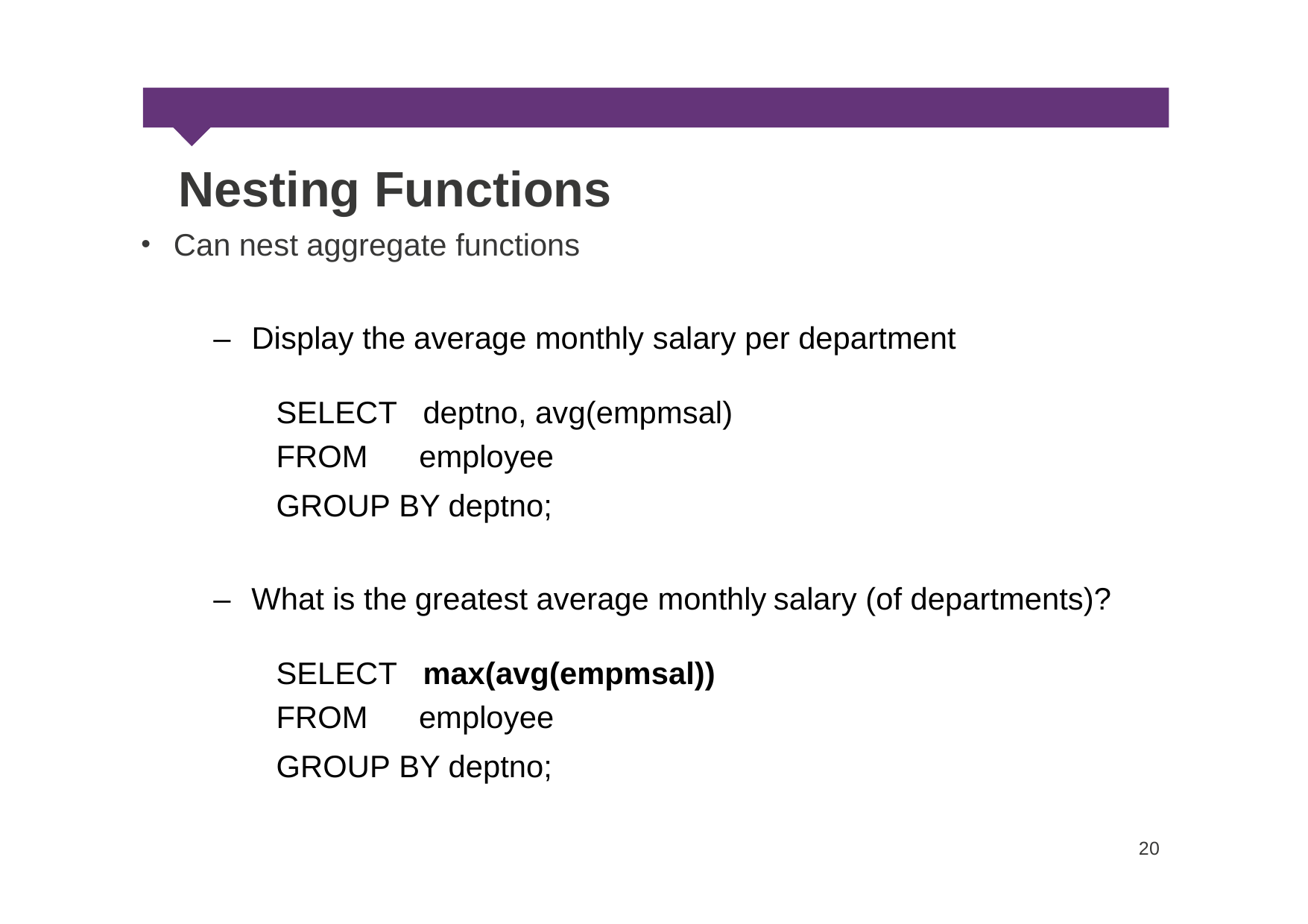

Nesting Functions

•
Can
nest aggregate functions
–
Display the
average monthly salary per department
SELECT
FROM
deptno, avg(empmsal)
employee
GROUP BY deptno;
–
What is the
greatest average monthly
salary (of departments)?
SELECT
FROM
max(avg(empmsal))
employee
GROUP BY deptno;
20